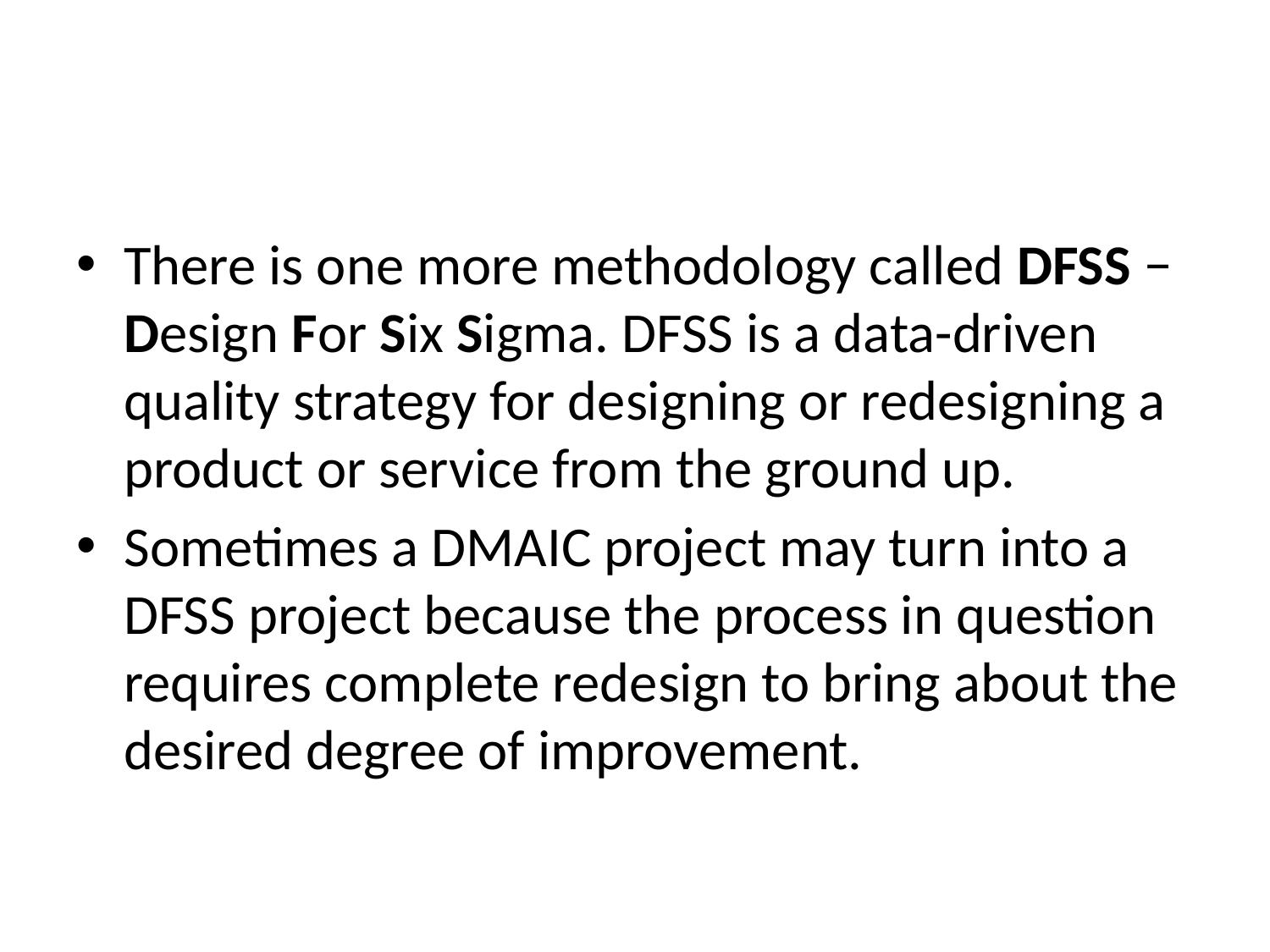

#
There is one more methodology called DFSS − Design For Six Sigma. DFSS is a data-driven quality strategy for designing or redesigning a product or service from the ground up.
Sometimes a DMAIC project may turn into a DFSS project because the process in question requires complete redesign to bring about the desired degree of improvement.